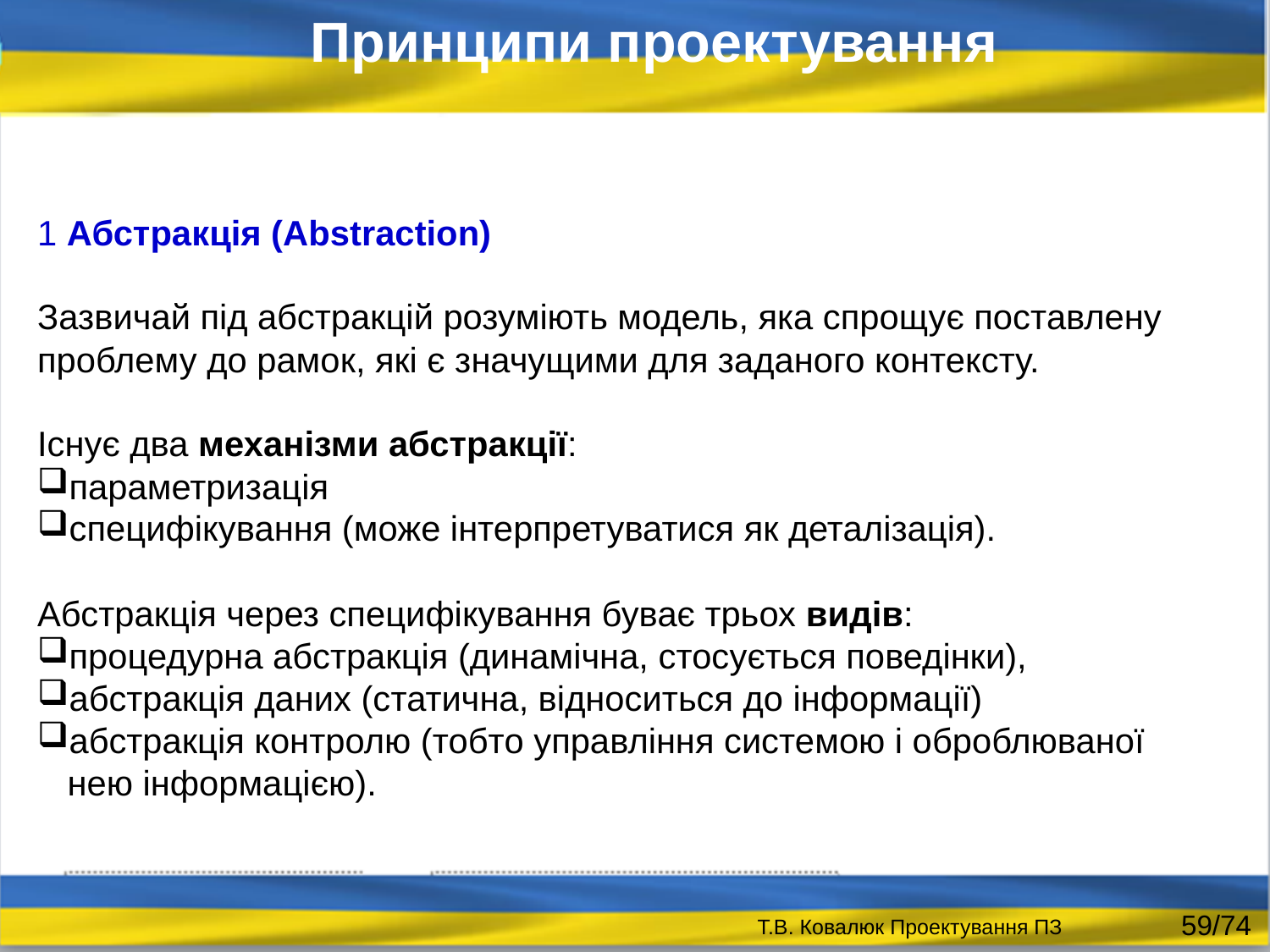

Принципи проектування
1 Абстракція (Abstraction)

Зазвичай під абстракцій розуміють модель, яка спрощує поставлену проблему до рамок, які є значущими для заданого контексту.

Існує два механізми абстракції:
параметризація
специфікування (може інтерпретуватися як деталізація).

Абстракція через специфікування буває трьох видів:
процедурна абстракція (динамічна, стосується поведінки),
абстракція даних (статична, відноситься до інформації)
абстракція контролю (тобто управління системою і оброблюваної нею інформацією).